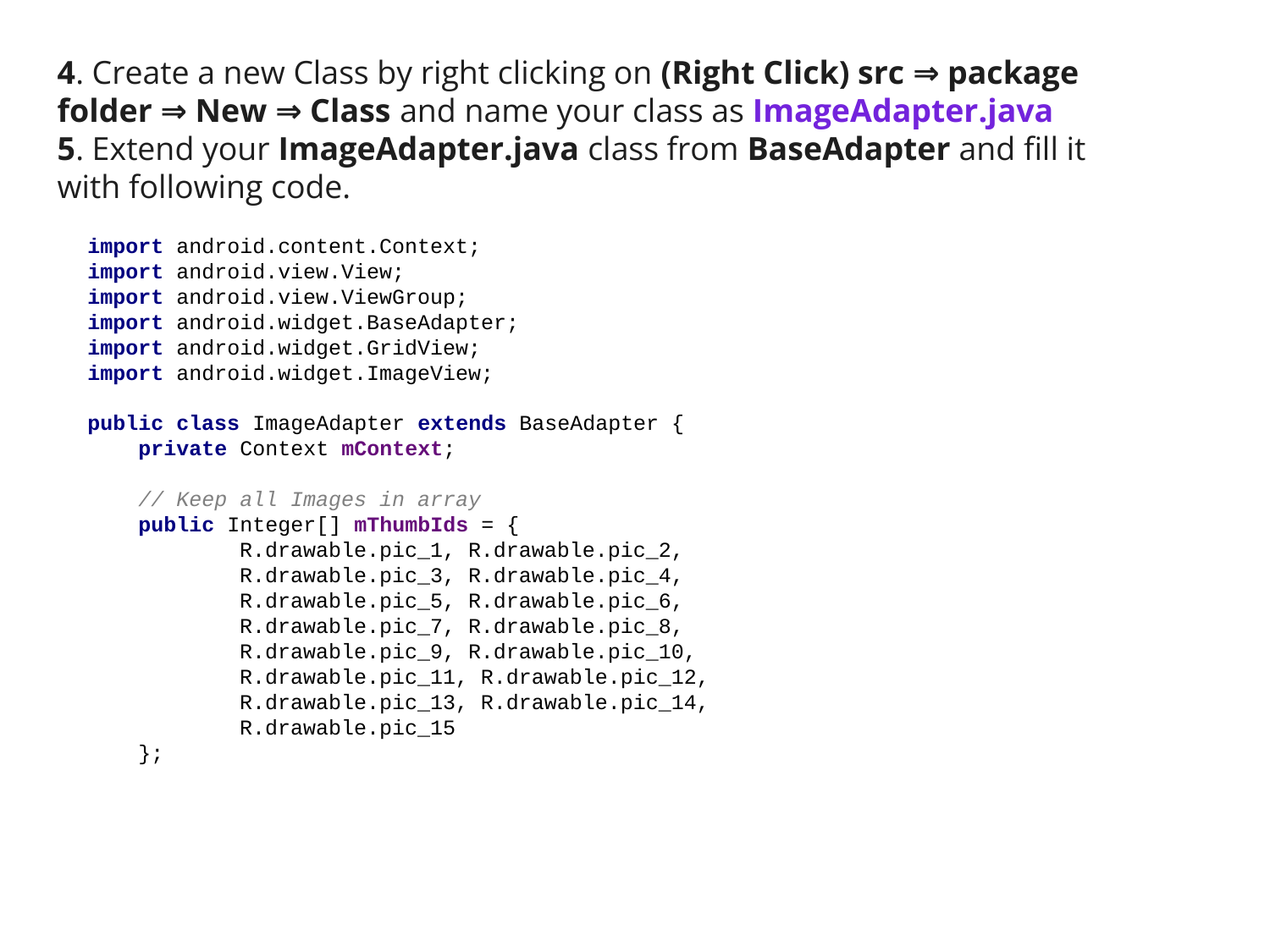

4. Create a new Class by right clicking on (Right Click) src ⇒ package folder ⇒ New ⇒ Class and name your class as ImageAdapter.java
5. Extend your ImageAdapter.java class from BaseAdapter and fill it with following code.
import android.content.Context;
import android.view.View;
import android.view.ViewGroup;
import android.widget.BaseAdapter;
import android.widget.GridView;
import android.widget.ImageView;
public class ImageAdapter extends BaseAdapter {
    private Context mContext;
    // Keep all Images in array
    public Integer[] mThumbIds = {
            R.drawable.pic_1, R.drawable.pic_2,
            R.drawable.pic_3, R.drawable.pic_4,
            R.drawable.pic_5, R.drawable.pic_6,
            R.drawable.pic_7, R.drawable.pic_8,
            R.drawable.pic_9, R.drawable.pic_10,
            R.drawable.pic_11, R.drawable.pic_12,
            R.drawable.pic_13, R.drawable.pic_14,
            R.drawable.pic_15
    };